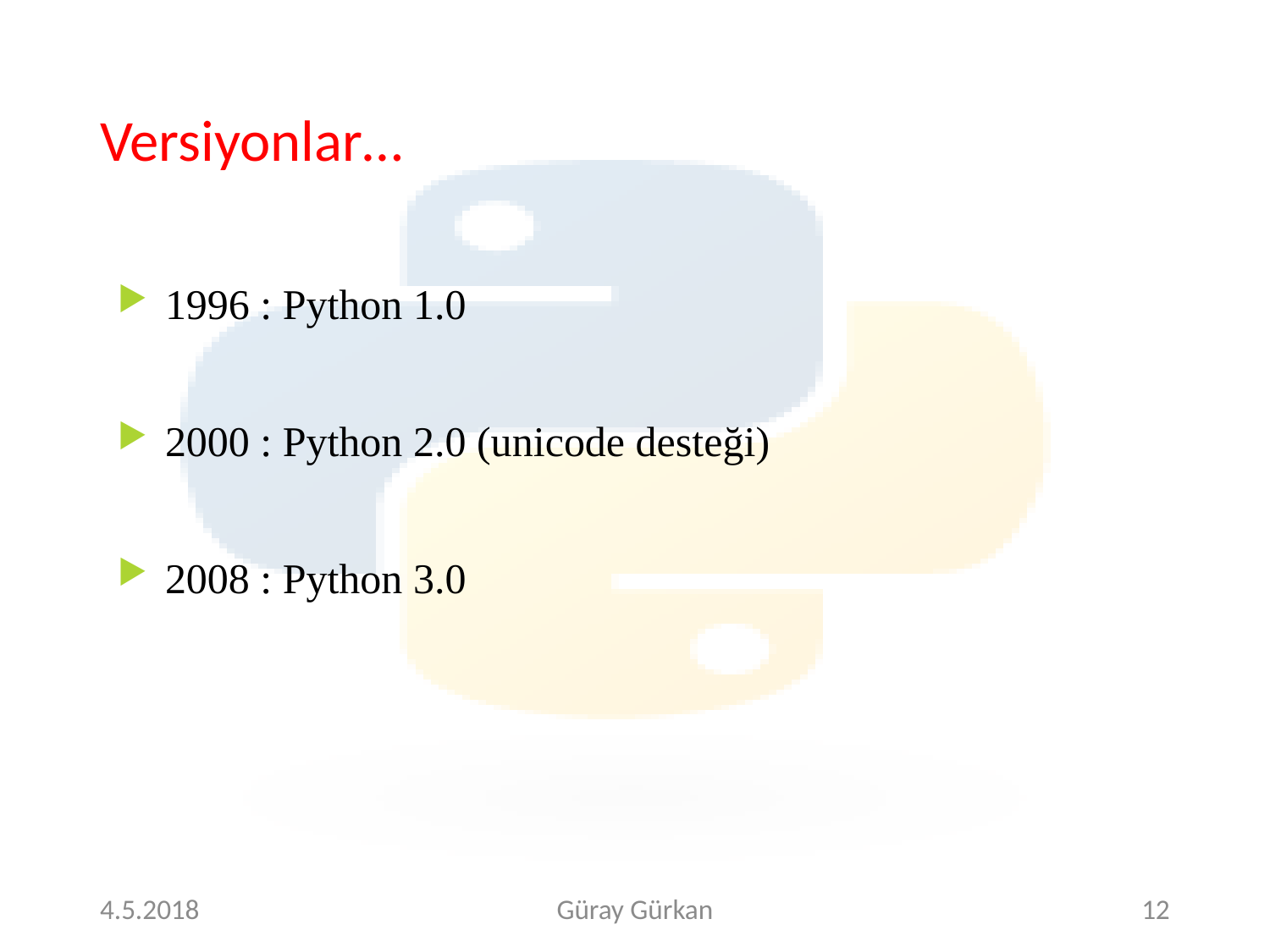

# Versiyonlar…
1996 : Python 1.0

2000 : Python 2.0 (unicode desteği)

2008 : Python 3.0

4.5.2018
Güray Gürkan
12